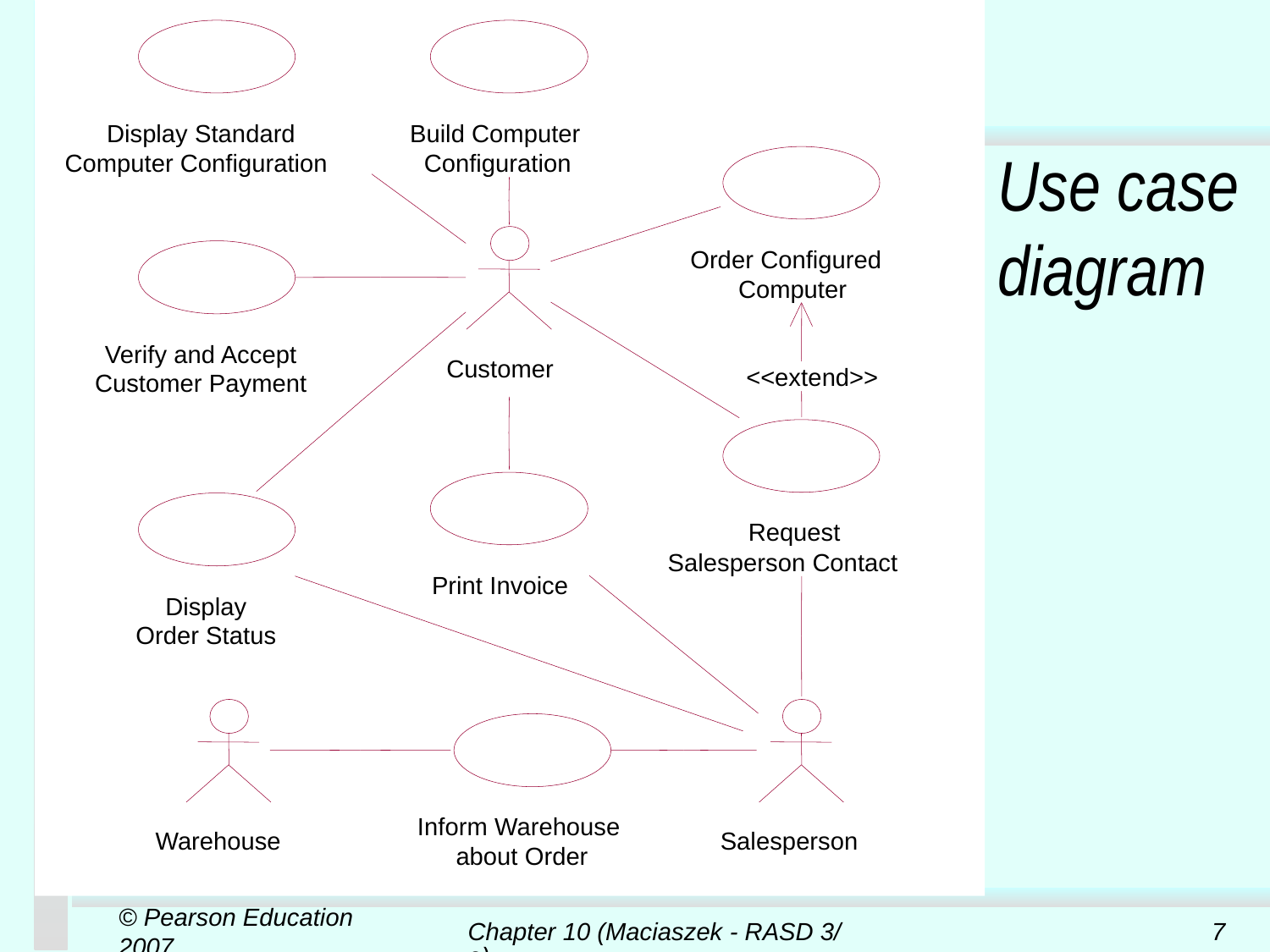

Display Standard
Build Computer

Computer Configuration
Configuration

Order Configured
Computer

Verify and Accept
Customer

<<extend>>
Customer Payment

Request
Salesperson Contact
Print Invoice

Display
Order Status

Inform Warehouse
Warehouse
Salesperson
about Order
# Use case diagram
© Pearson Education 2007
Chapter 10 (Maciaszek - RASD 3/e)
7